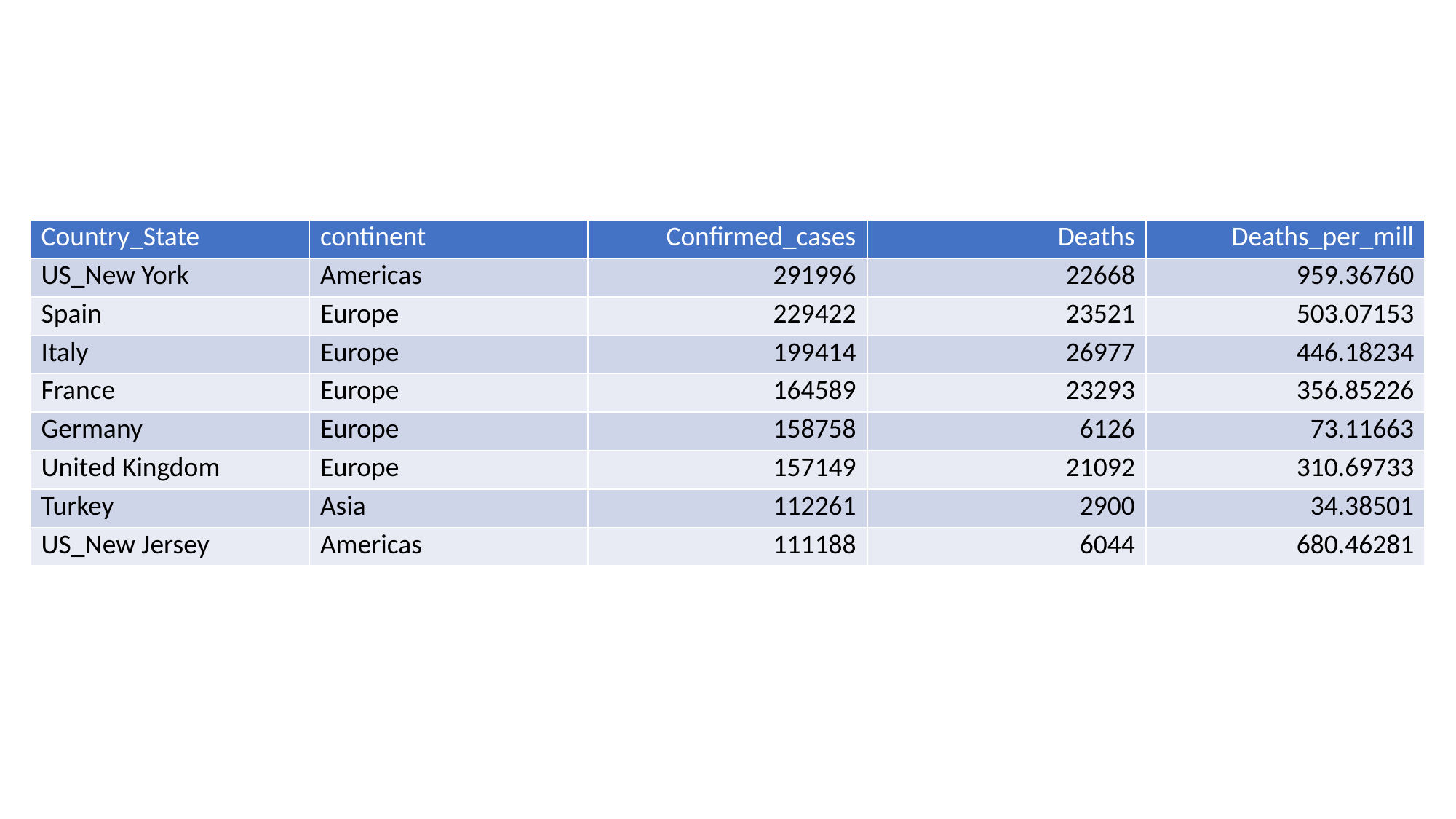

| Country\_State | continent | Confirmed\_cases | Deaths | Deaths\_per\_mill |
| --- | --- | --- | --- | --- |
| US\_New York | Americas | 291996 | 22668 | 959.36760 |
| Spain | Europe | 229422 | 23521 | 503.07153 |
| Italy | Europe | 199414 | 26977 | 446.18234 |
| France | Europe | 164589 | 23293 | 356.85226 |
| Germany | Europe | 158758 | 6126 | 73.11663 |
| United Kingdom | Europe | 157149 | 21092 | 310.69733 |
| Turkey | Asia | 112261 | 2900 | 34.38501 |
| US\_New Jersey | Americas | 111188 | 6044 | 680.46281 |